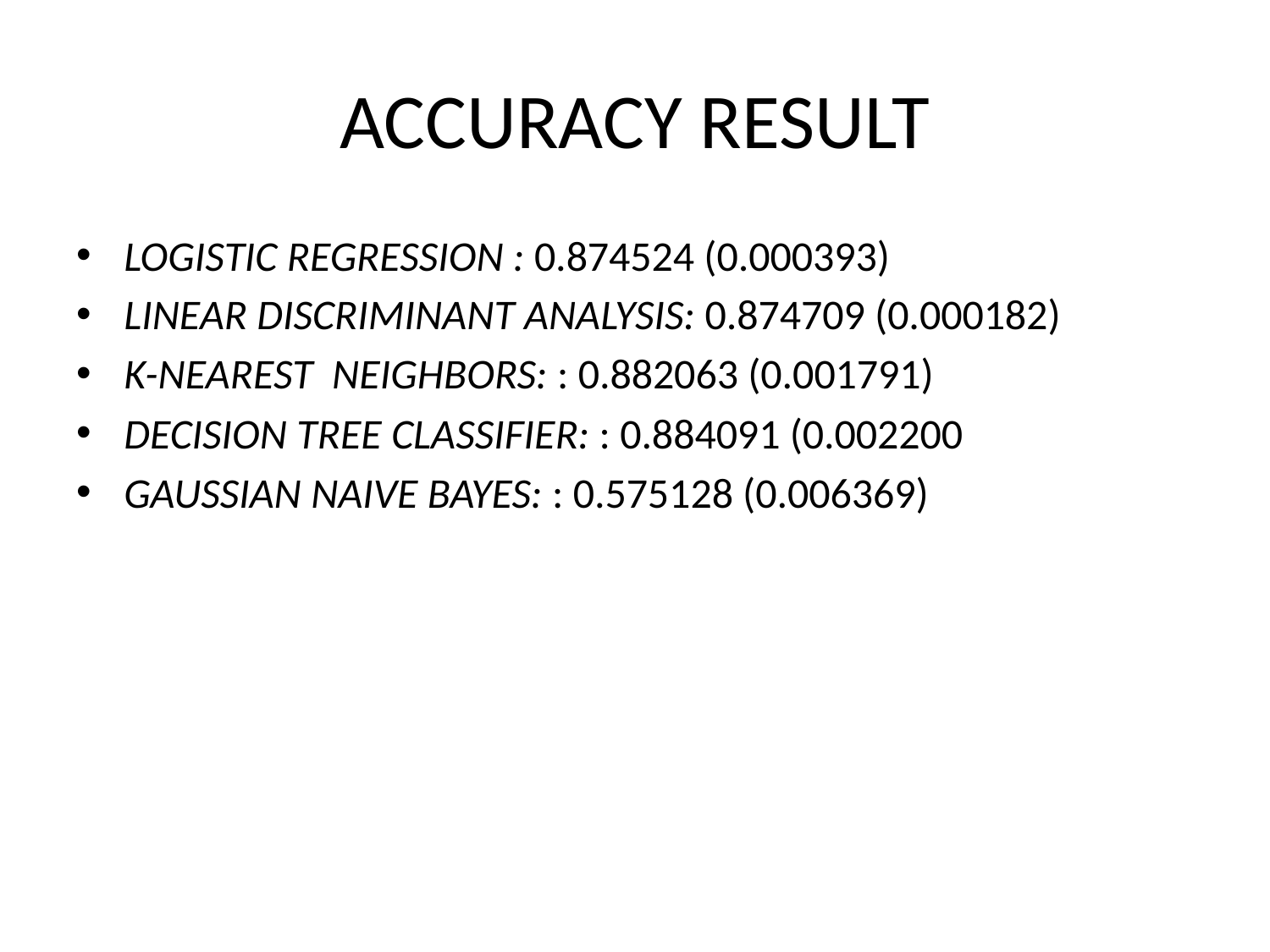

# ACCURACY RESULT
LOGISTIC REGRESSION : 0.874524 (0.000393)
LINEAR DISCRIMINANT ANALYSIS: 0.874709 (0.000182)
K-NEAREST  NEIGHBORS: : 0.882063 (0.001791)
DECISION TREE CLASSIFIER: : 0.884091 (0.002200
GAUSSIAN NAIVE BAYES: : 0.575128 (0.006369)